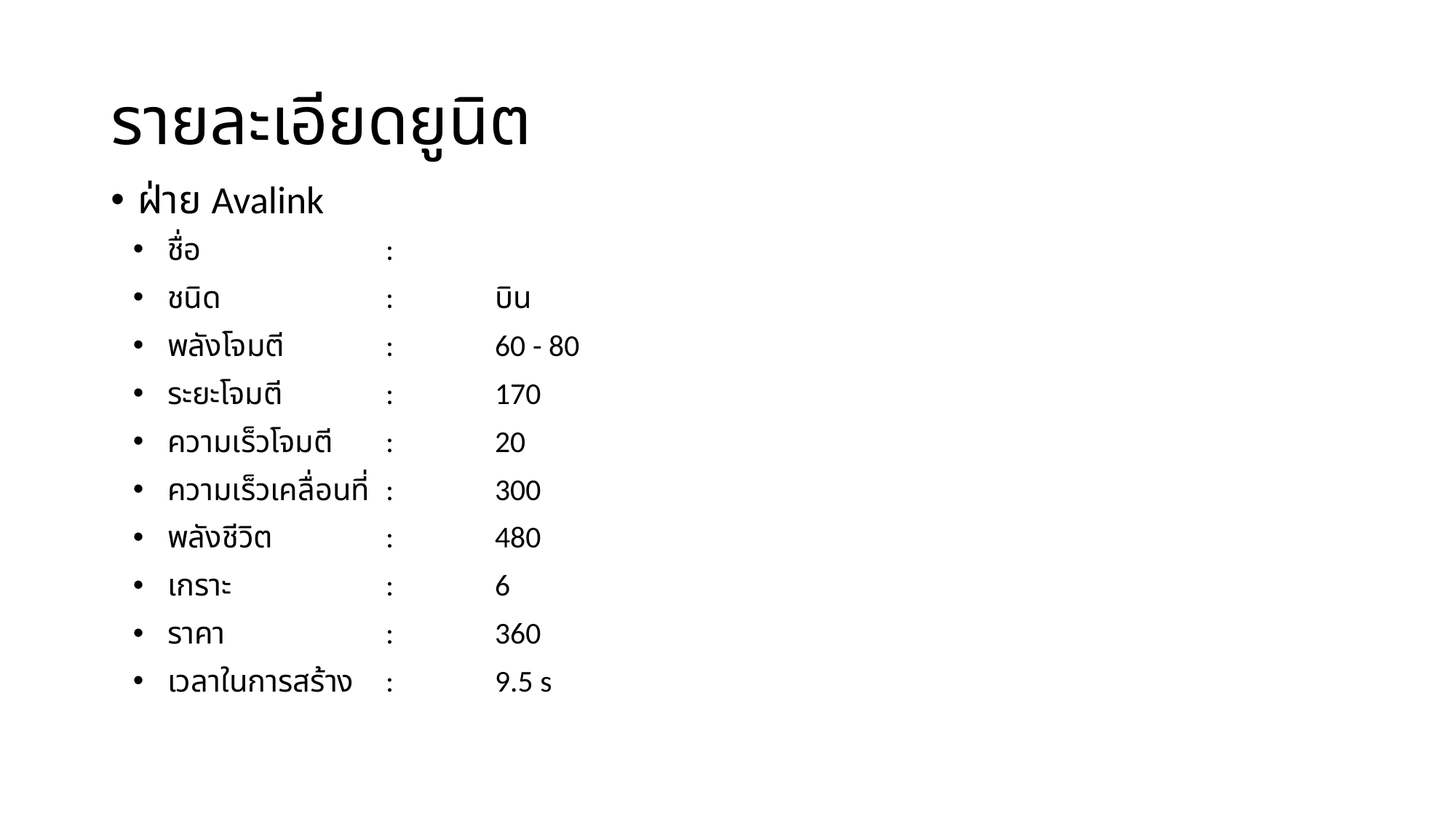

# รายละเอียดยูนิต
ฝ่าย Avalink
ชื่อ		:
ชนิด		:	บิน
พลังโจมตี	:	60 - 80
ระยะโจมตี	:	170
ความเร็วโจมตี	:	20
ความเร็วเคลื่อนที่	:	300
พลังชีวิต		:	480
เกราะ		:	6
ราคา		:	360
เวลาในการสร้าง	:	9.5 s